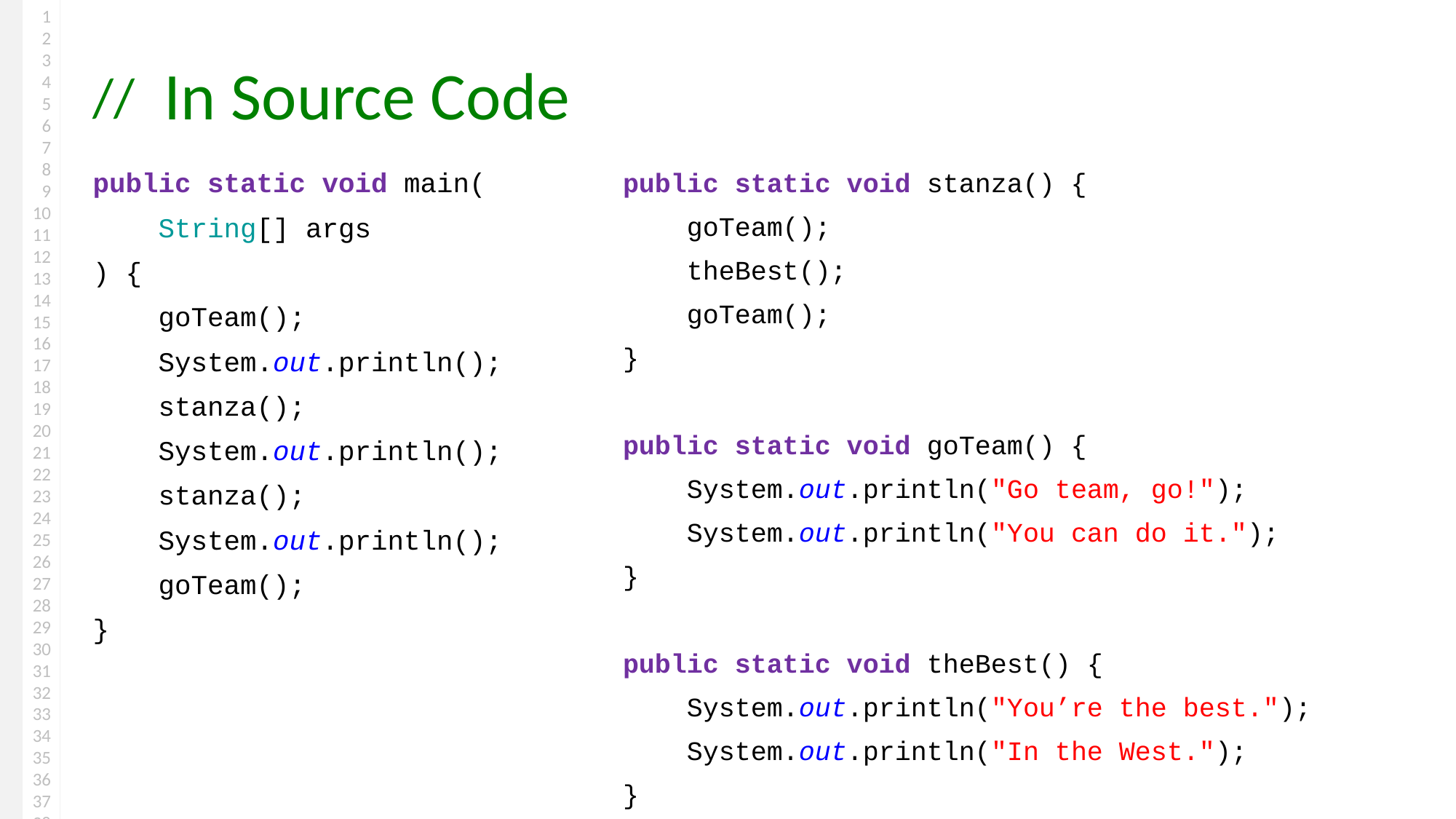

# In Source Code
public static void main(
    String[] args
) {
    goTeam();
    System.out.println();
    stanza();
    System.out.println();
    stanza();
    System.out.println();
    goTeam();
}

public static void stanza() {
    goTeam();
    theBest();
    goTeam();
}

public static void goTeam() {
    System.out.println("Go team, go!");
    System.out.println("You can do it.");
}

public static void theBest() {
    System.out.println("You’re the best.");
    System.out.println("In the West.");
}